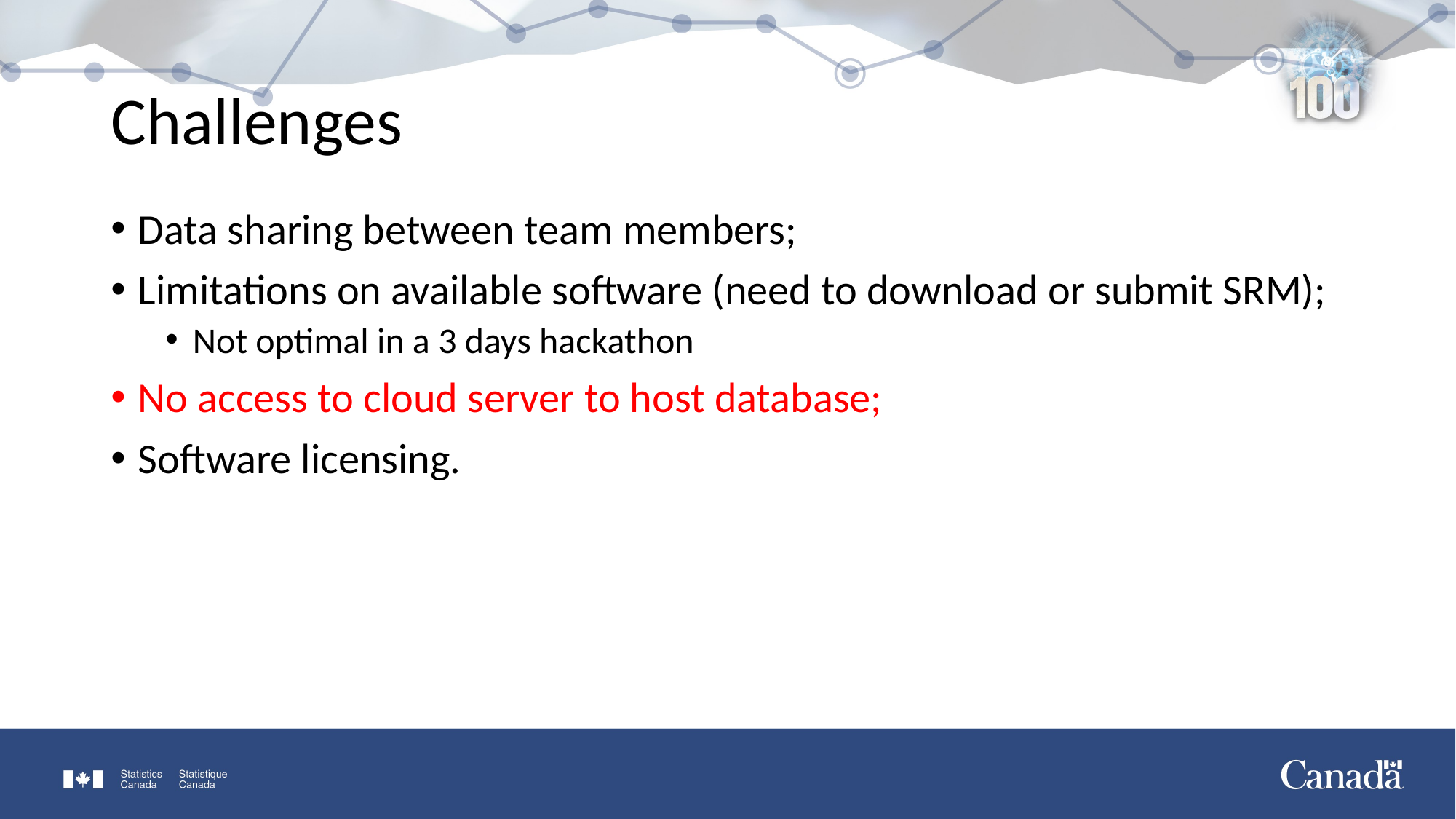

# Challenges
Data sharing between team members;
Limitations on available software (need to download or submit SRM);
Not optimal in a 3 days hackathon
No access to cloud server to host database;
Software licensing.